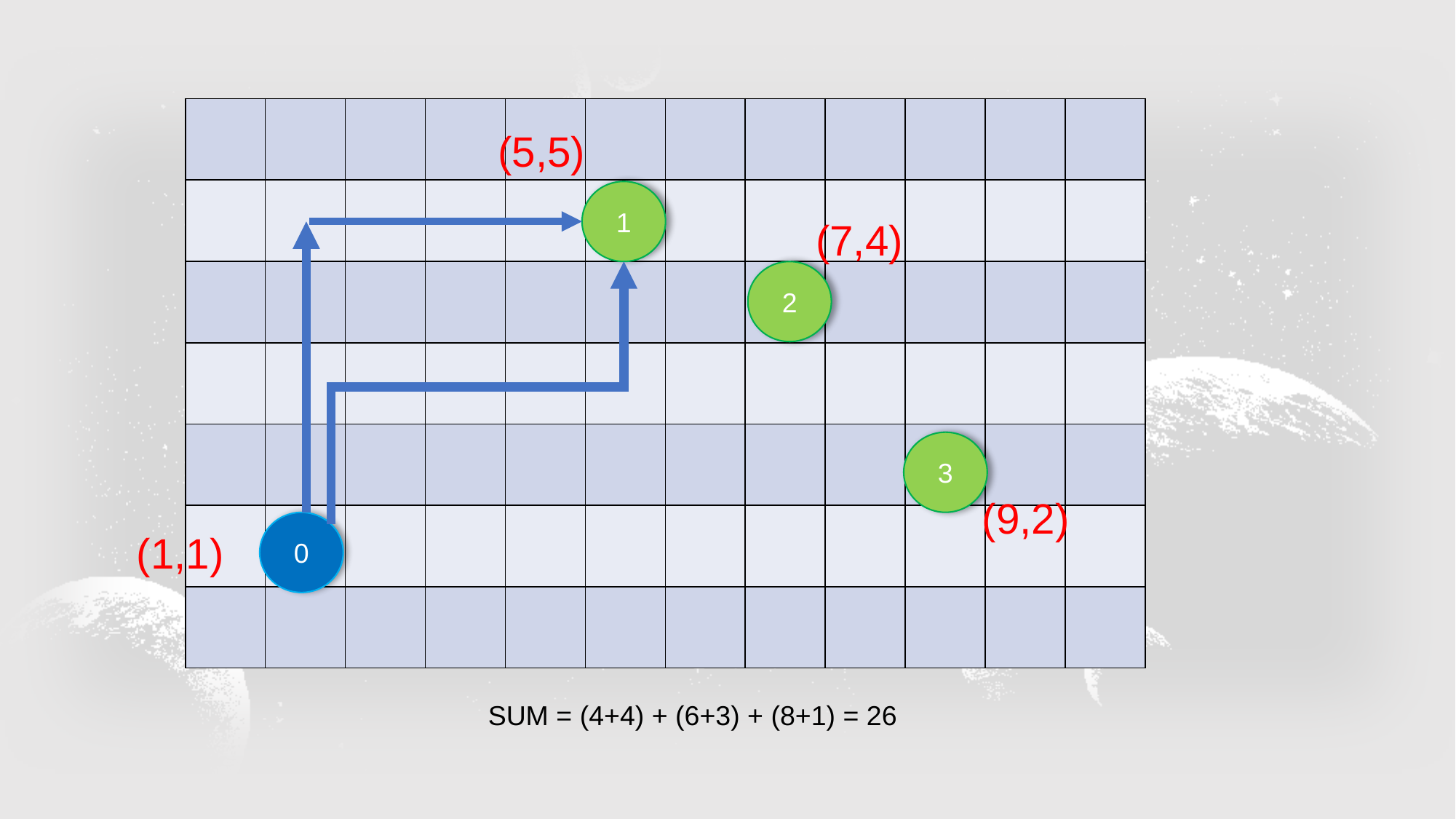

|  |  |  |  |  |  |  |  |  |  |  |  |
| --- | --- | --- | --- | --- | --- | --- | --- | --- | --- | --- | --- |
|  |  |  |  |  |  |  |  |  |  |  |  |
|  |  |  |  |  |  |  |  |  |  |  |  |
|  |  |  |  |  |  |  |  |  |  |  |  |
|  |  |  |  |  |  |  |  |  |  |  |  |
|  |  |  |  |  |  |  |  |  |  |  |  |
|  |  |  |  |  |  |  |  |  |  |  |  |
(5,5)
1
(7,4)
2
3
(9,2)
0
(1,1)
SUM = (4+4) + (6+3) + (8+1) = 26